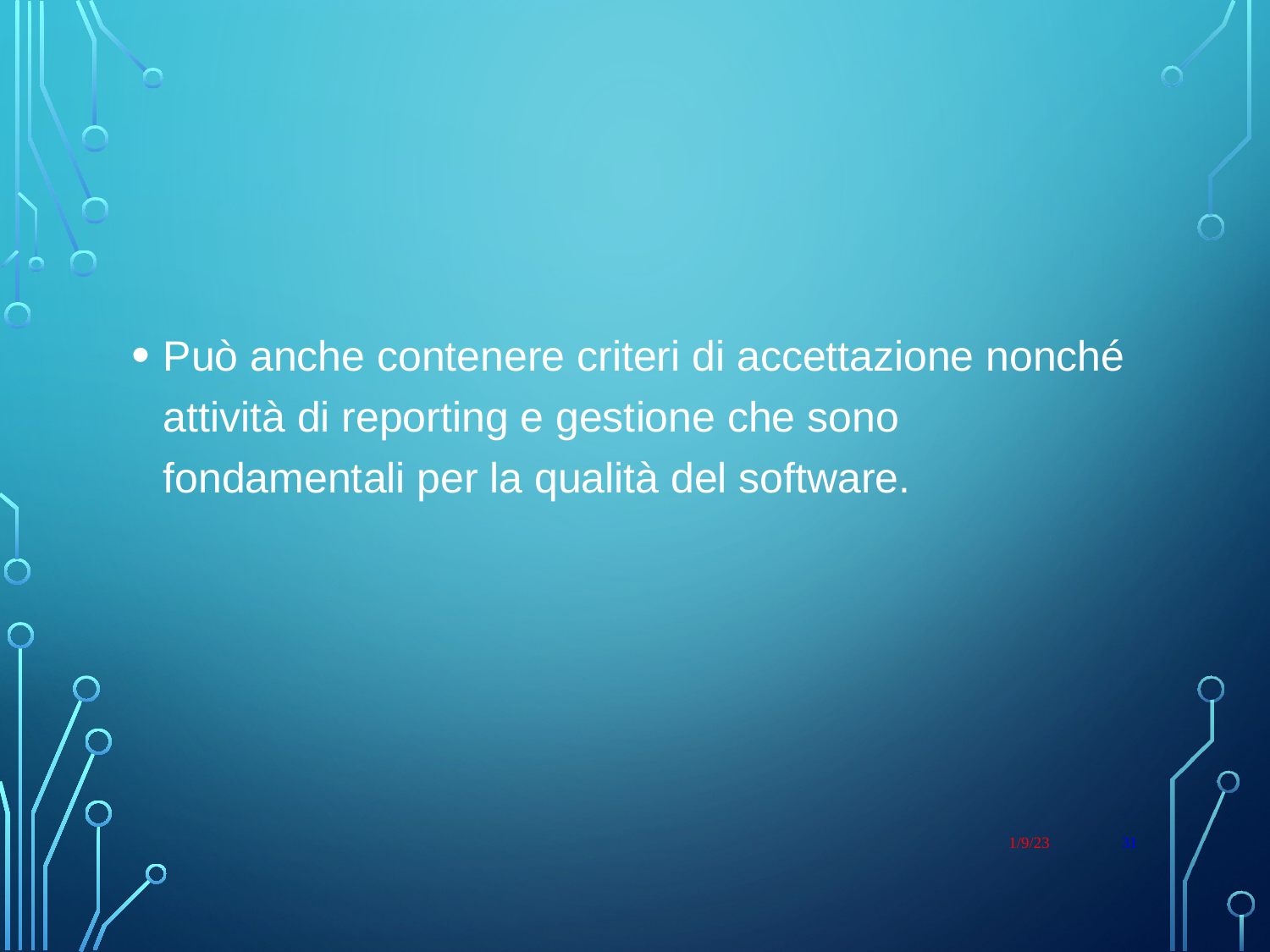

#
Può anche contenere criteri di accettazione nonché attività di reporting e gestione che sono fondamentali per la qualità del software.
1/9/23
31